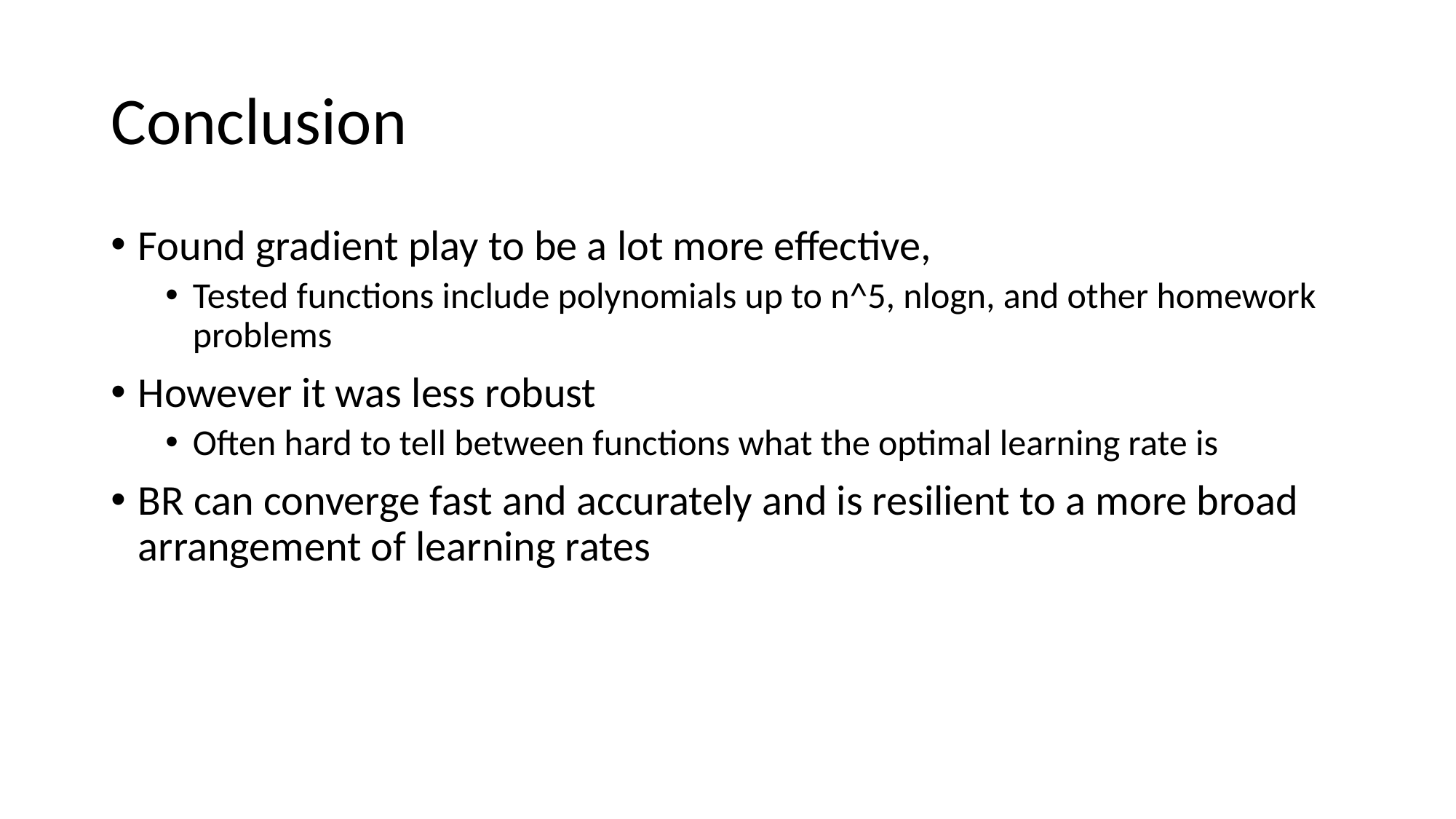

# Conclusion
Found gradient play to be a lot more effective,
Tested functions include polynomials up to n^5, nlogn, and other homework problems
However it was less robust
Often hard to tell between functions what the optimal learning rate is
BR can converge fast and accurately and is resilient to a more broad arrangement of learning rates